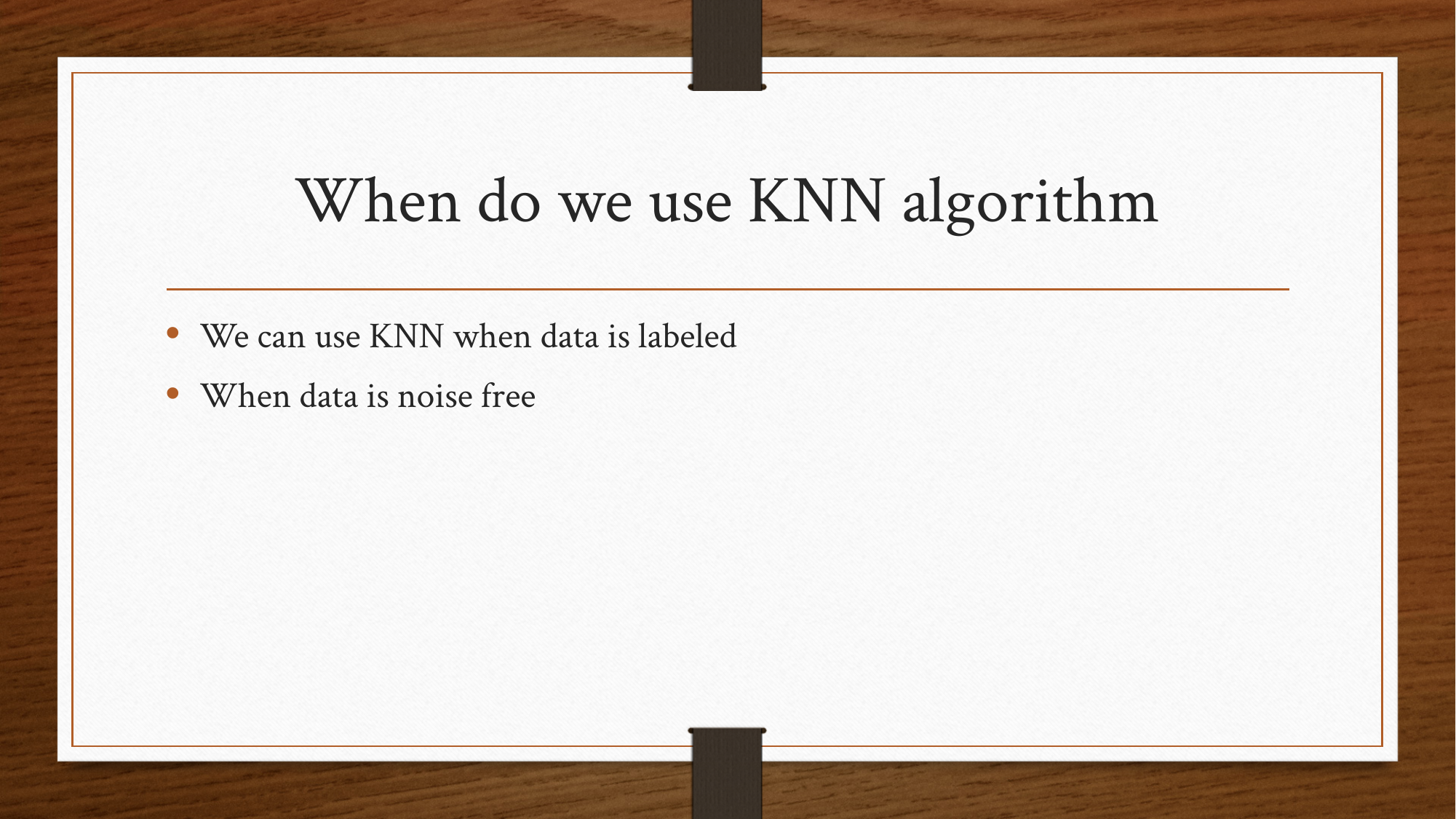

# When do we use KNN algorithm
We can use KNN when data is labeled
When data is noise free